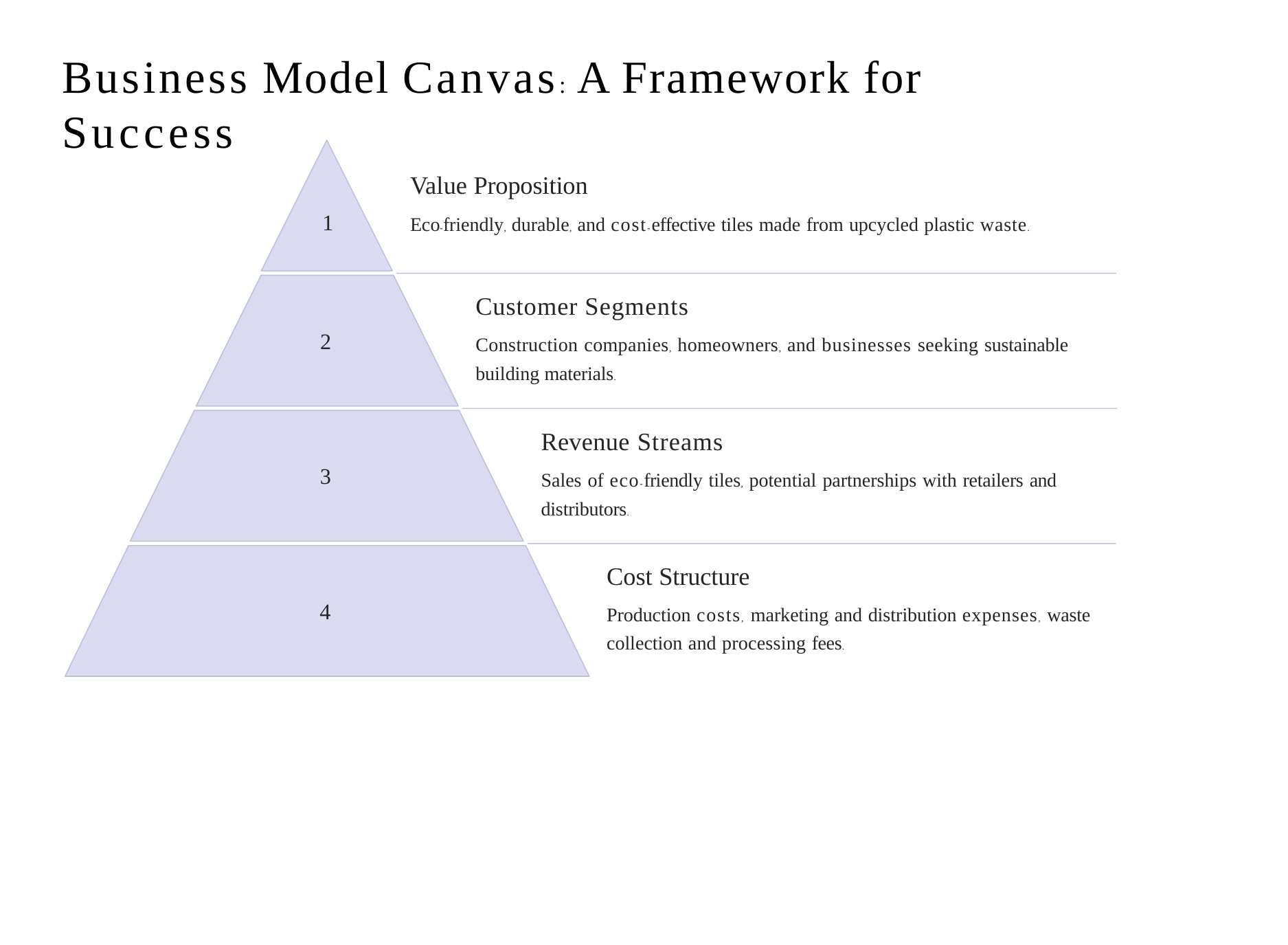

# Business Model Canvas: A Framework for Success

Value Proposition
1

Eco-friendly, durable, and cost-effective tiles made from upcycled plastic waste.

Customer Segments

Construction companies, homeowners, and businesses seeking sustainable building materials.
2

Revenue Streams

Sales of eco-friendly tiles, potential partnerships with retailers and distributors.
3

Cost Structure
Production costs, marketing and distribution expenses, waste collection and processing fees.
4